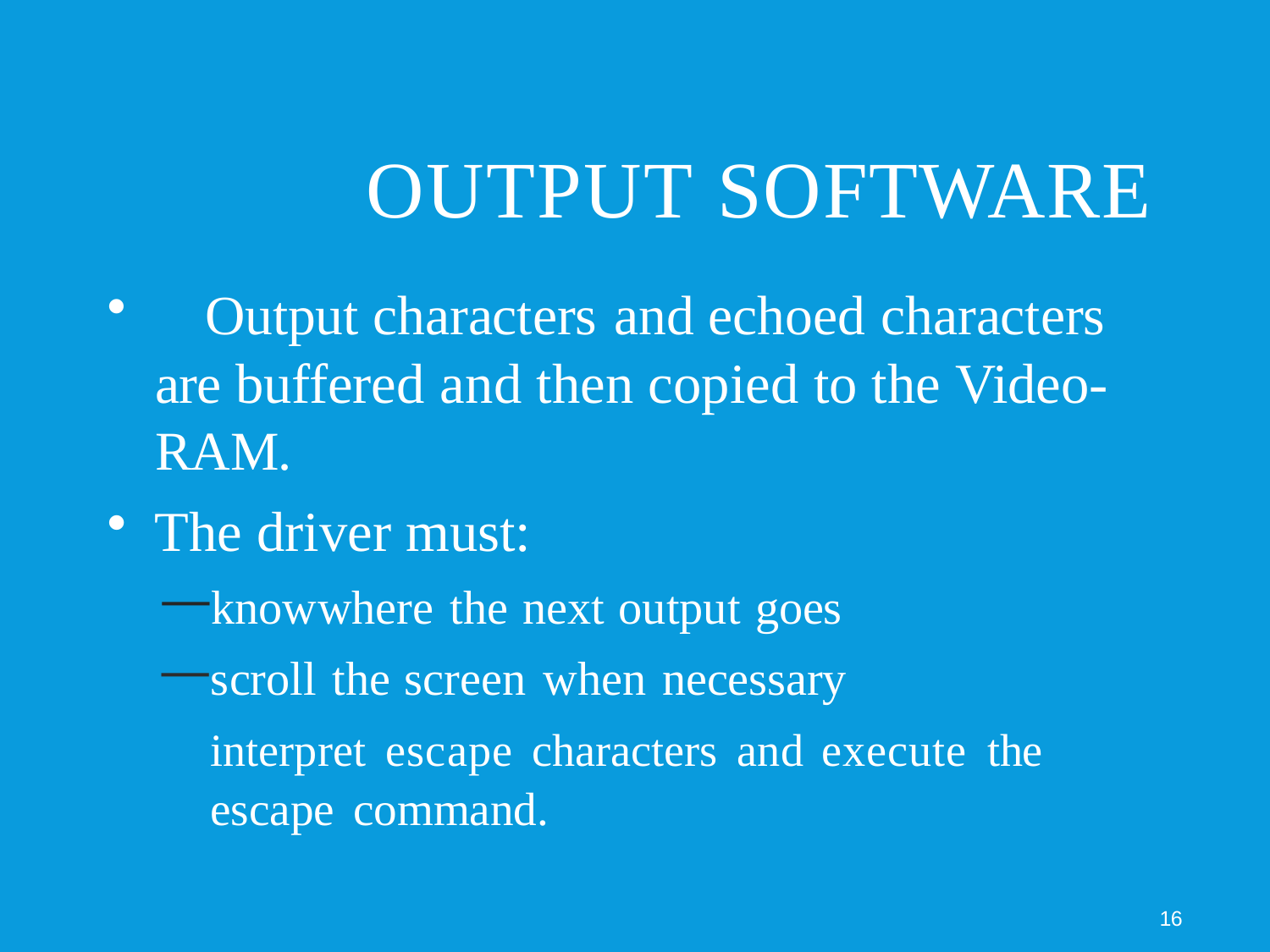

# Output Software
	Output characters and echoed characters are buffered and then copied to the Video- RAM.
The driver must:
know	where the next output goes
scroll the screen when necessary
interpret escape characters and execute the
escape command.
16